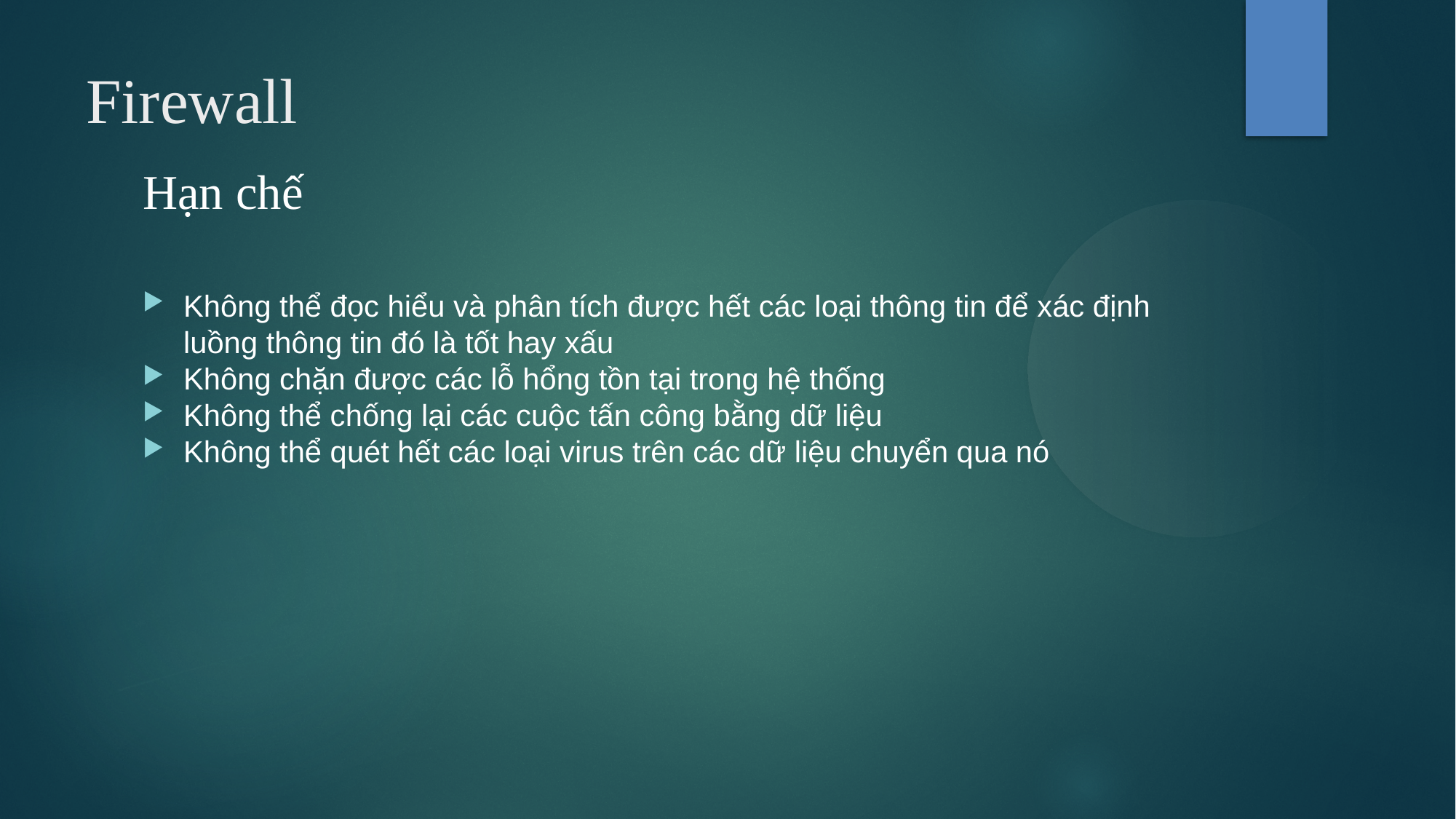

Firewall

| Hạn chế |
| --- |

Không thể đọc hiểu và phân tích được hết các loại thông tin để xác định luồng thông tin đó là tốt hay xấu
Không chặn được các lỗ hổng tồn tại trong hệ thống
Không thể chống lại các cuộc tấn công bằng dữ liệu
Không thể quét hết các loại virus trên các dữ liệu chuyển qua nó